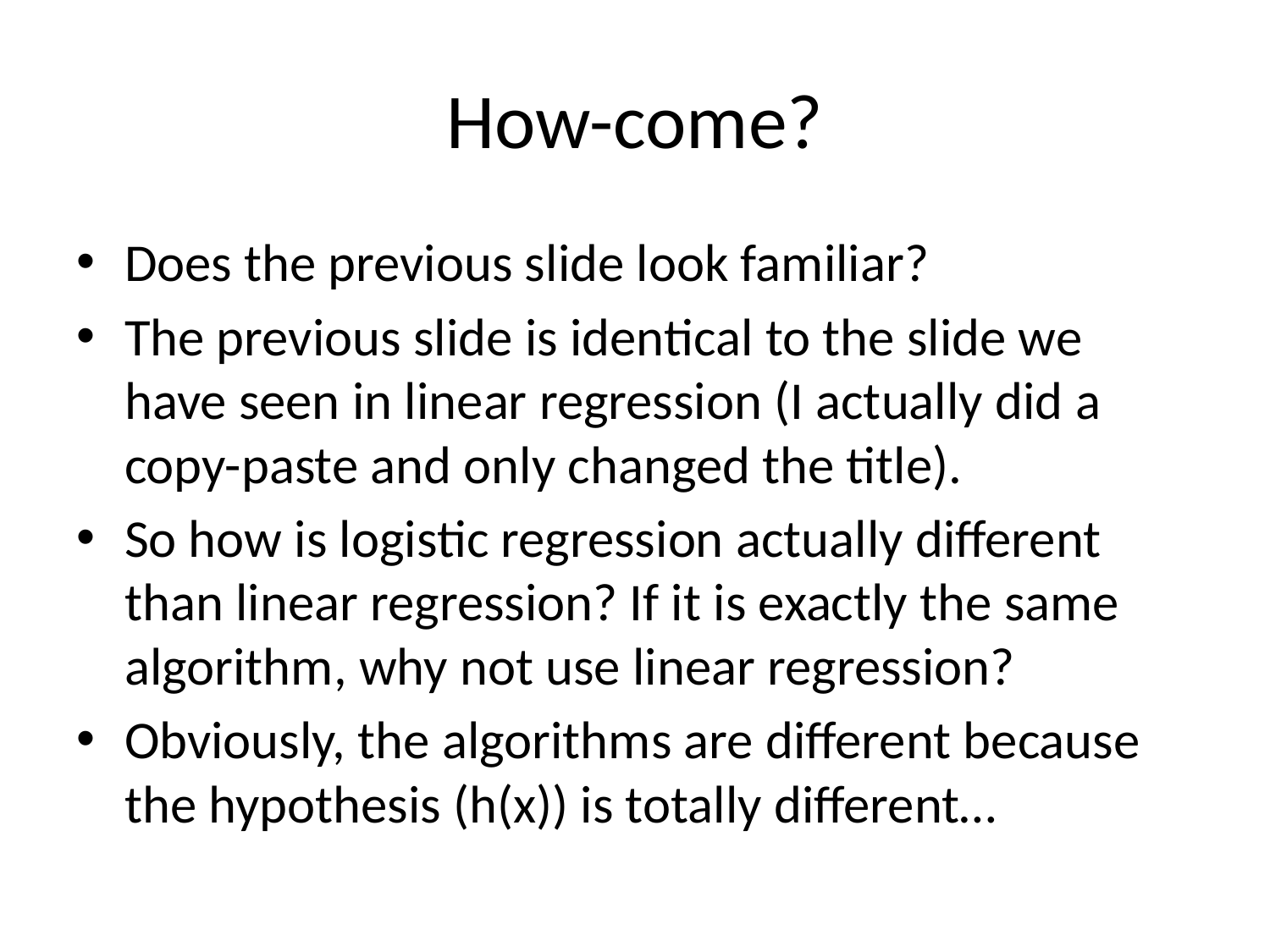

# How-come?
Does the previous slide look familiar?
The previous slide is identical to the slide we have seen in linear regression (I actually did a copy-paste and only changed the title).
So how is logistic regression actually different than linear regression? If it is exactly the same algorithm, why not use linear regression?
Obviously, the algorithms are different because the hypothesis (h(x)) is totally different…